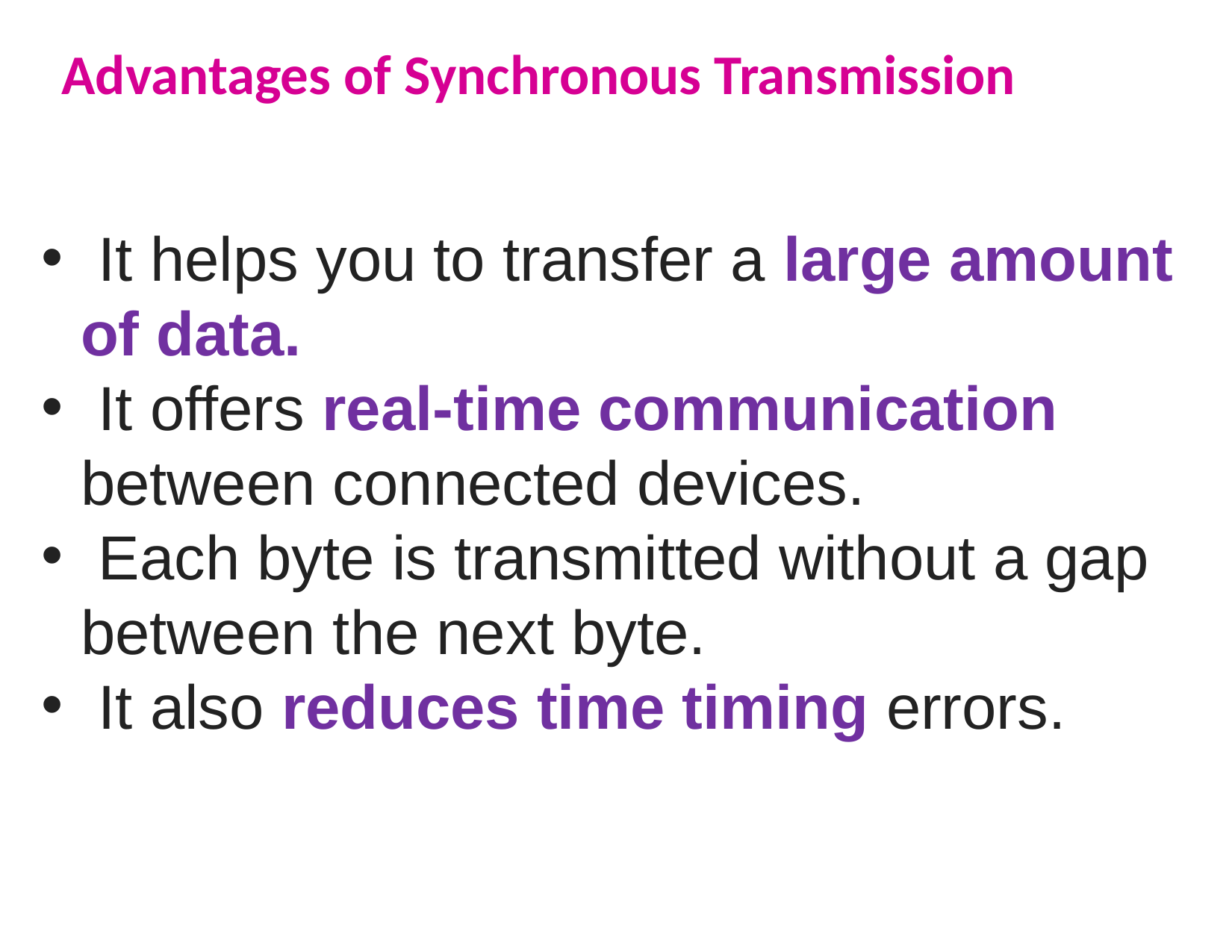

# Advantages of Synchronous Transmission
 It helps you to transfer a large amount of data.
 It offers real-time communication between connected devices.
 Each byte is transmitted without a gap between the next byte.
 It also reduces time timing errors.